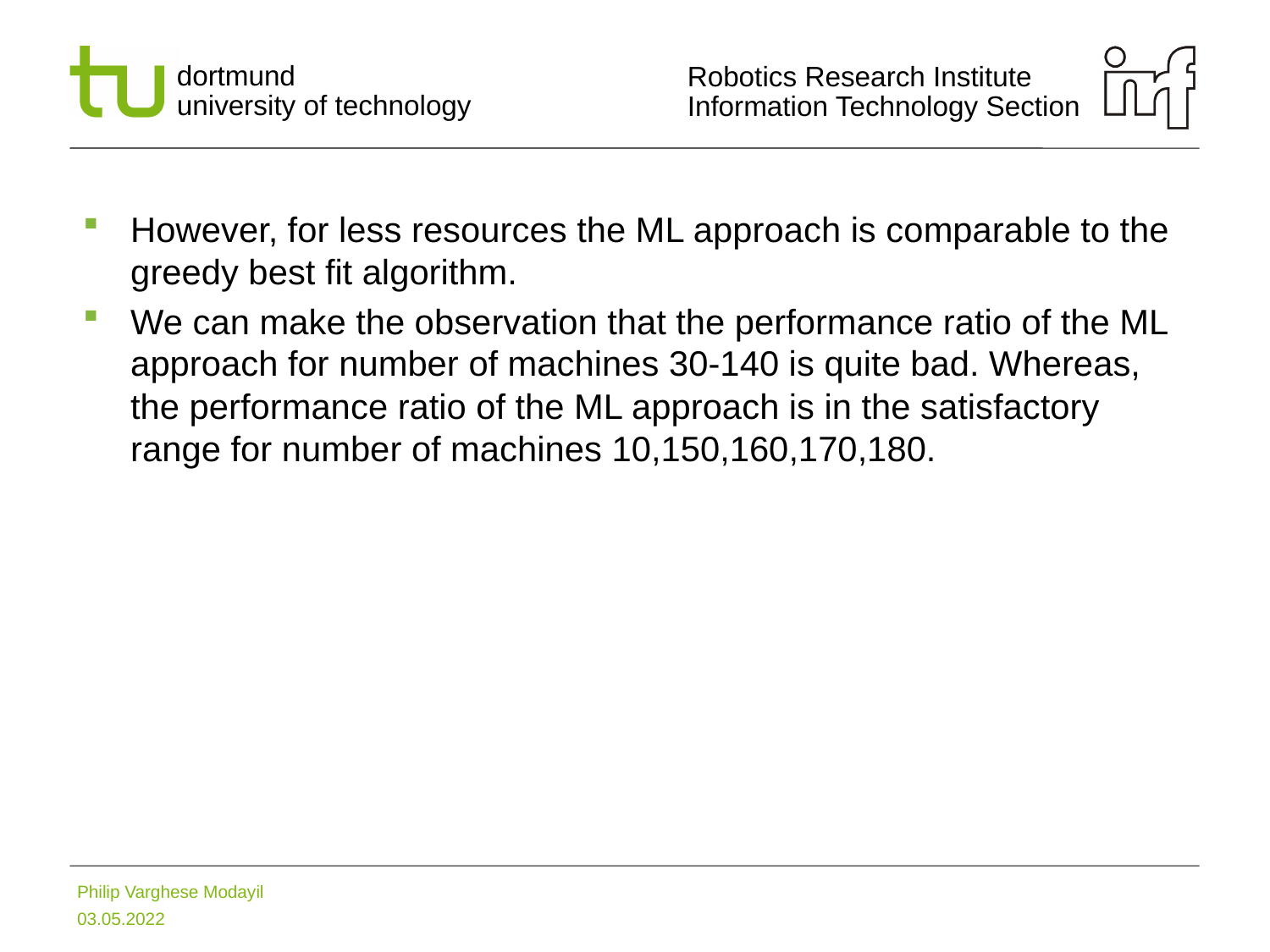

However, for less resources the ML approach is comparable to the greedy best fit algorithm.
We can make the observation that the performance ratio of the ML approach for number of machines 30-140 is quite bad. Whereas, the performance ratio of the ML approach is in the satisfactory range for number of machines 10,150,160,170,180.